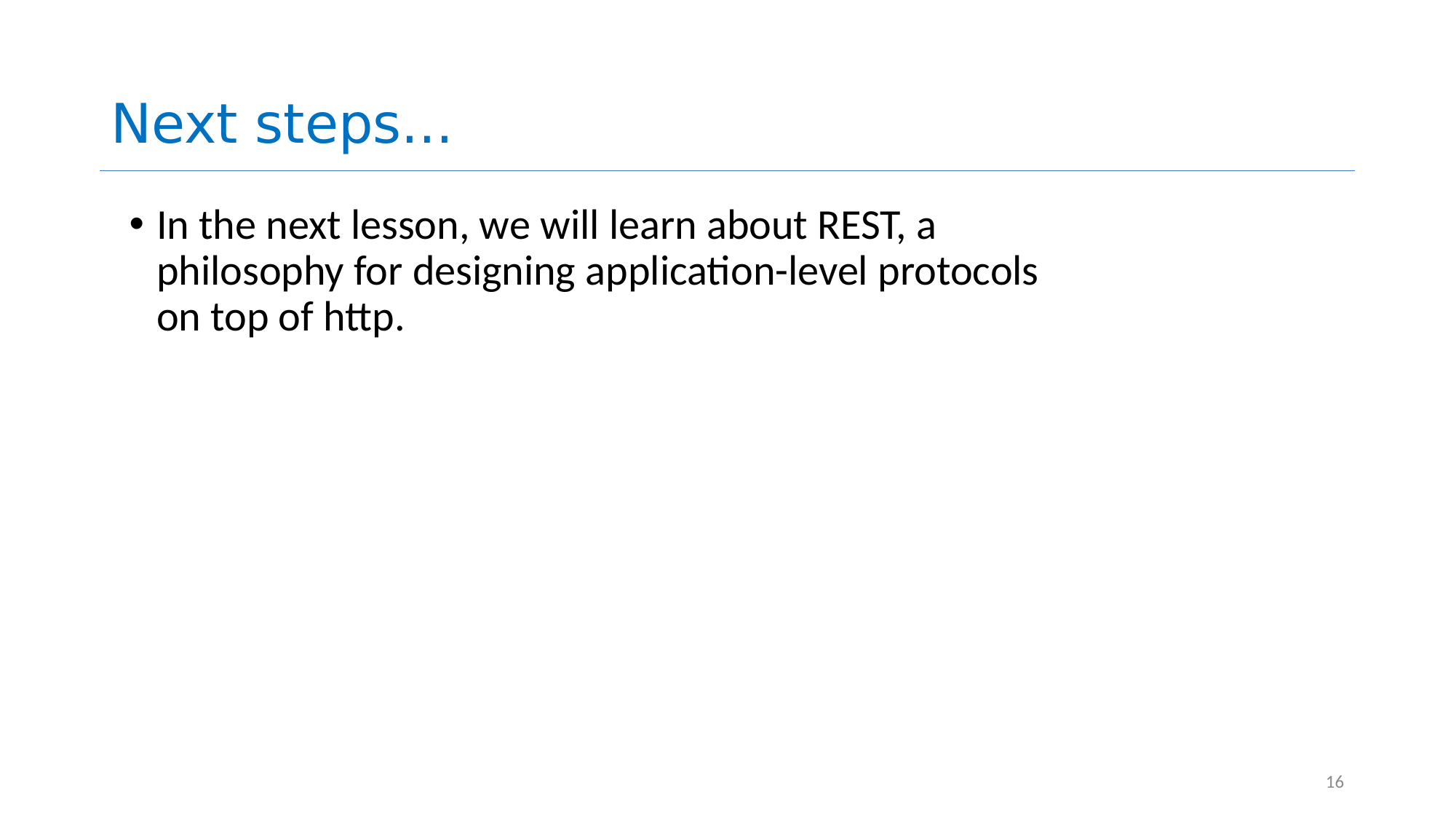

# Next steps...

In the next lesson, we will learn about REST, a philosophy for designing application-level protocols on top of http.

16